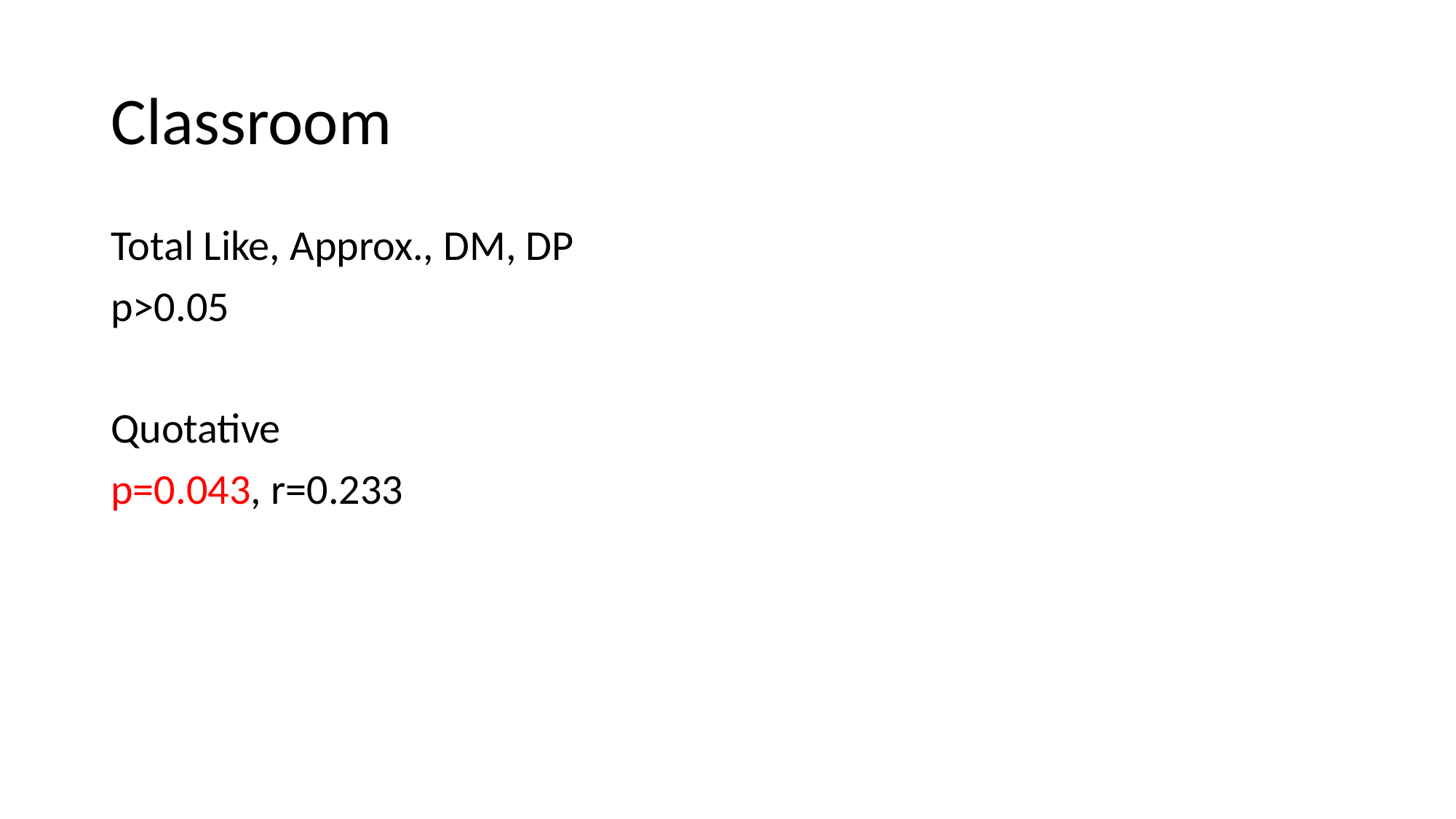

# Classroom
Total Like, Approx., DM, DP
p>0.05

Quotative
p=0.043, r=0.233